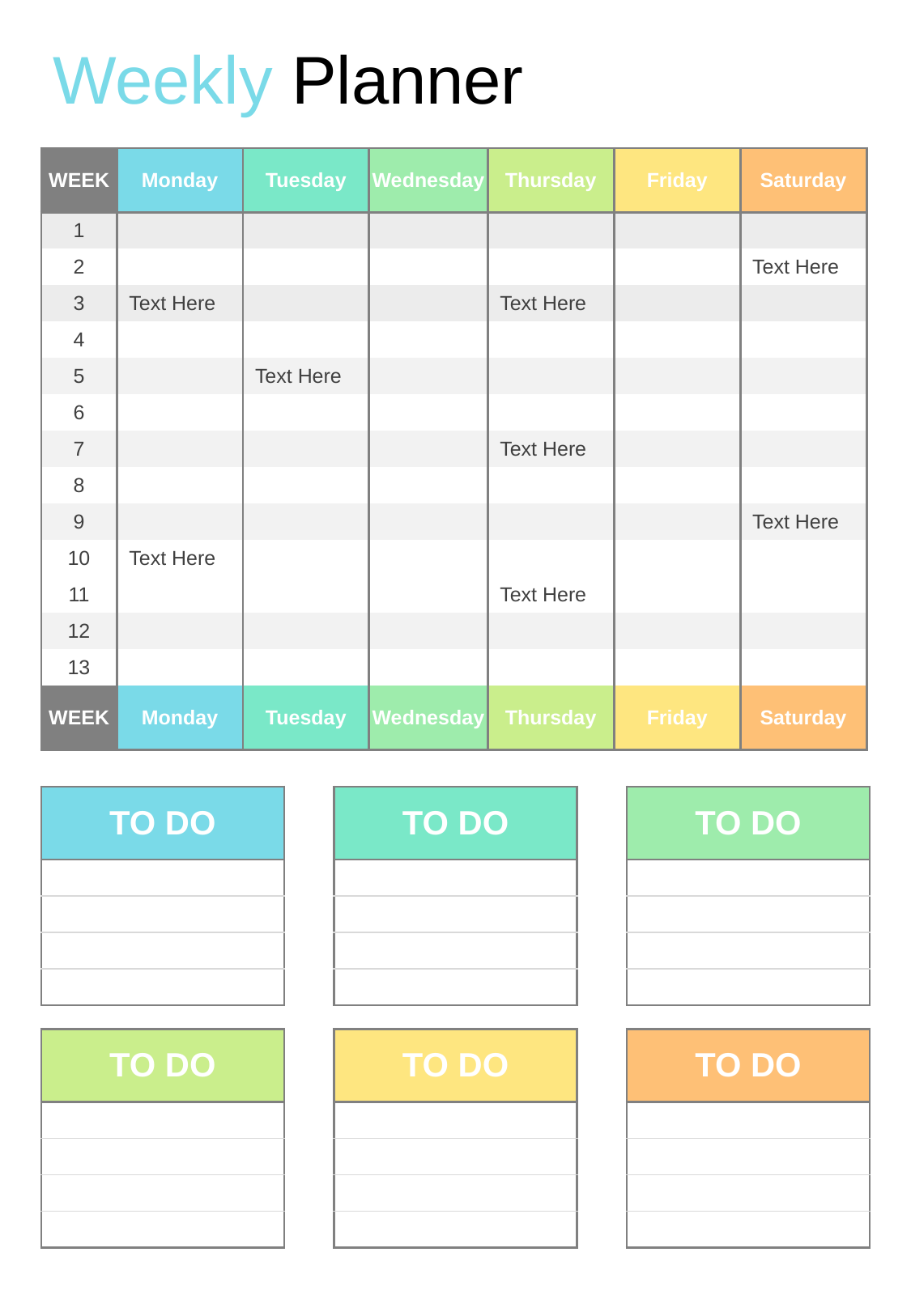

Weekly Planner
| WEEK | Monday | Tuesday | Wednesday | Thursday | Friday | Saturday |
| --- | --- | --- | --- | --- | --- | --- |
| 1 |  |  |  |  |  |  |
| 2 |  |  |  |  |  | Text Here |
| 3 | Text Here |  |  | Text Here |  |  |
| 4 |  |  |  |  |  |  |
| 5 |  | Text Here |  |  |  |  |
| 6 |  |  |  |  |  |  |
| 7 |  |  |  | Text Here |  |  |
| 8 |  |  |  |  |  |  |
| 9 |  |  |  |  |  | Text Here |
| 10 | Text Here |  |  |  |  |  |
| 11 |  |  |  | Text Here |  |  |
| 12 |  |  |  |  |  |  |
| 13 |  |  |  |  |  |  |
| WEEK | Monday | Tuesday | Wednesday | Thursday | Friday | Saturday |
| TO DO |
| --- |
|  |
|  |
|  |
|  |
| TO DO |
| --- |
|  |
|  |
|  |
|  |
| TO DO |
| --- |
|  |
|  |
|  |
|  |
| TO DO |
| --- |
|  |
|  |
|  |
|  |
| TO DO |
| --- |
|  |
|  |
|  |
|  |
| TO DO |
| --- |
|  |
|  |
|  |
|  |